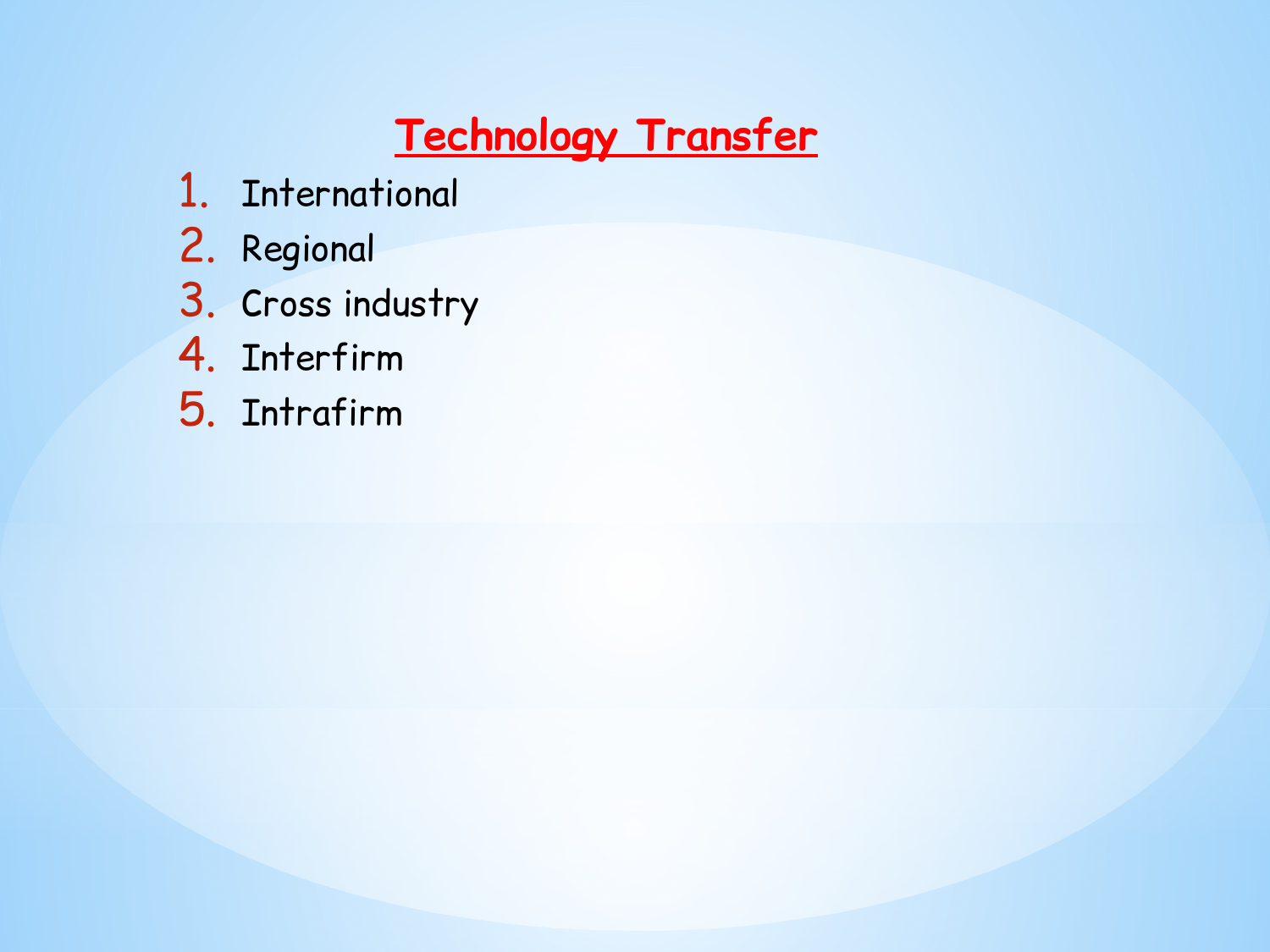

Technology Transfer
International
Regional
Cross industry
Interfirm
Intrafirm
#